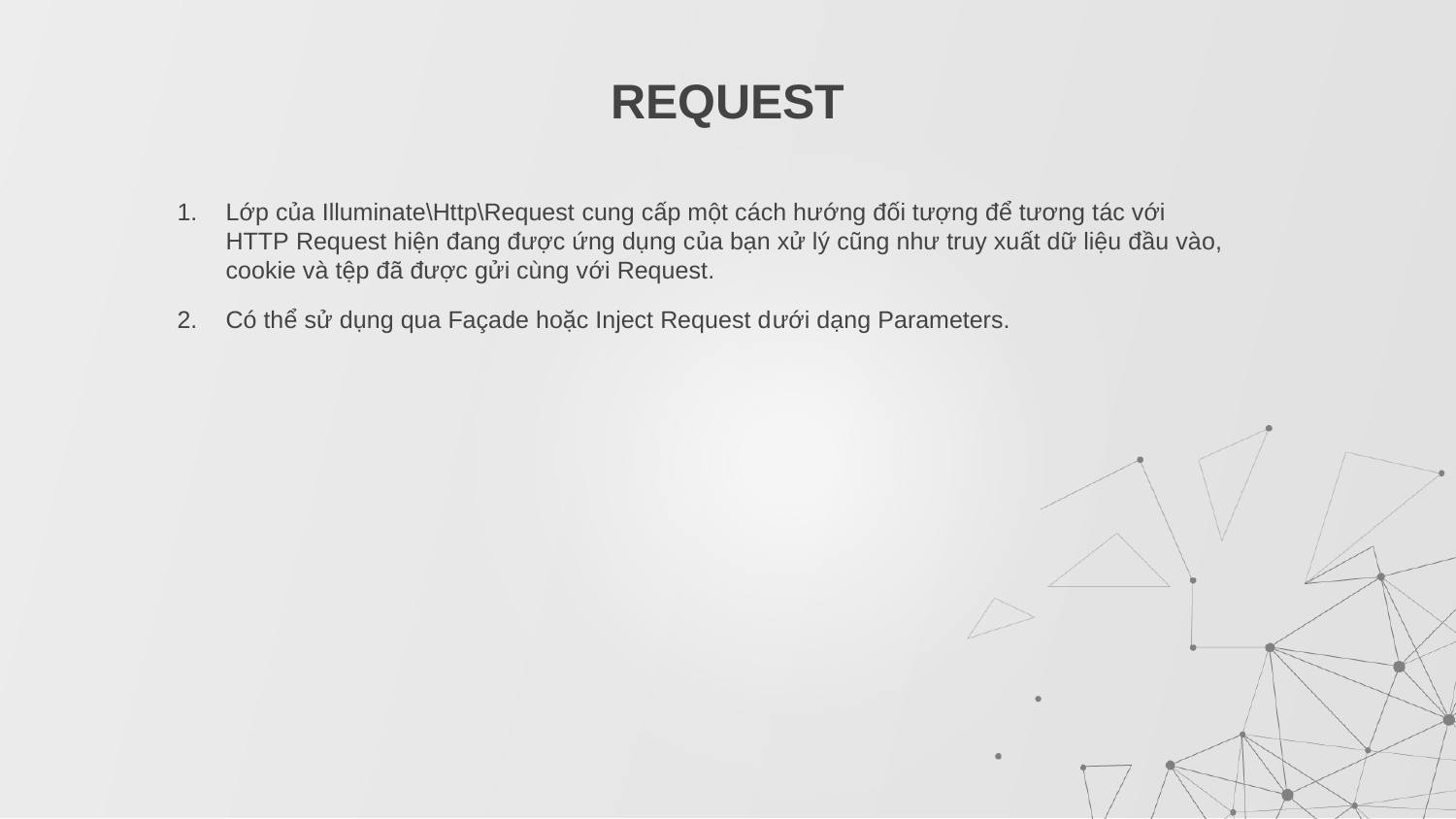

# REQUEST
Lớp của Illuminate\Http\Request cung cấp một cách hướng đối tượng để tương tác với HTTP Request hiện đang được ứng dụng của bạn xử lý cũng như truy xuất dữ liệu đầu vào, cookie và tệp đã được gửi cùng với Request.
Có thể sử dụng qua Façade hoặc Inject Request dưới dạng Parameters.